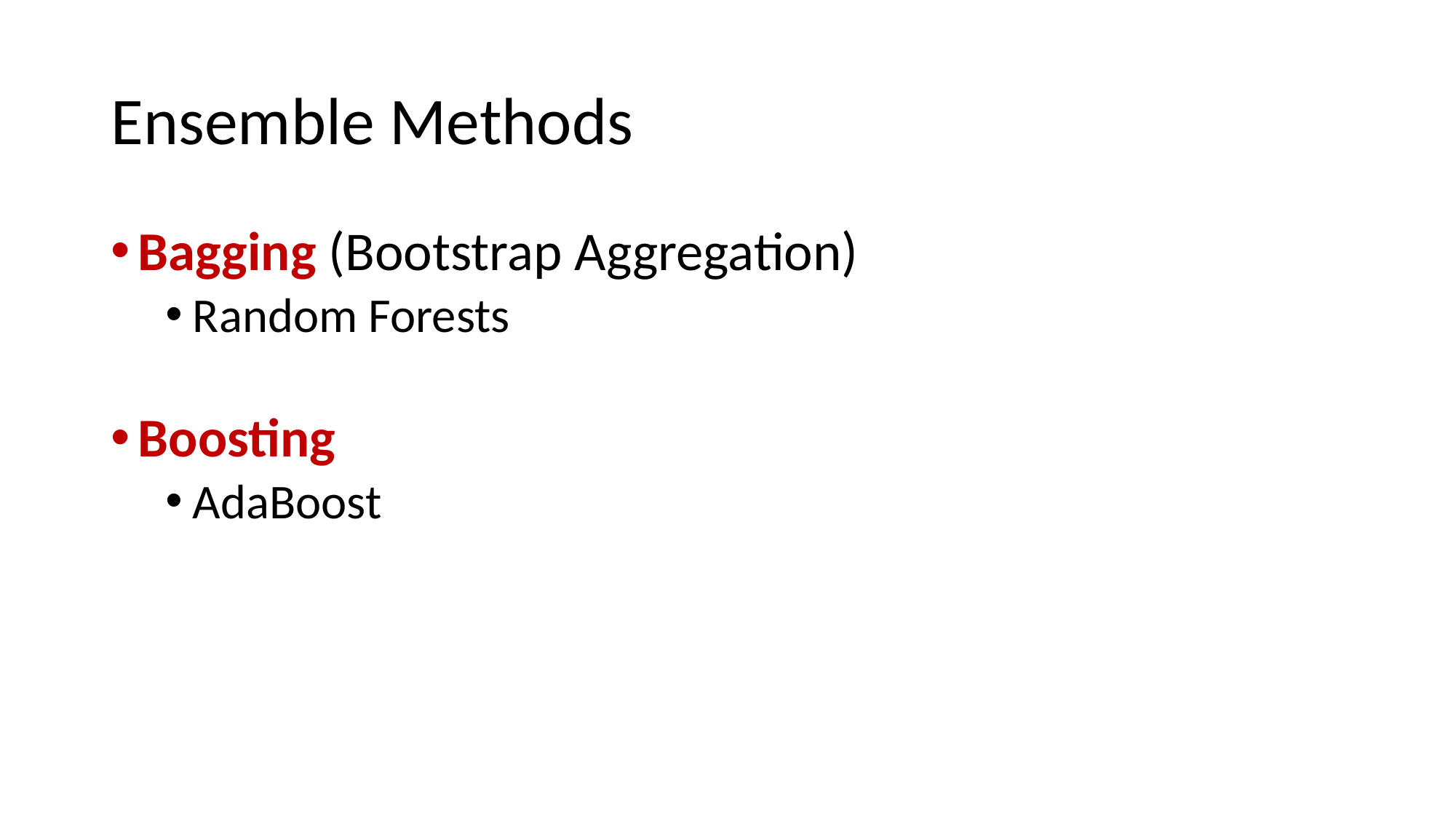

# Ensemble Methods
Bagging (Bootstrap Aggregation)
Random Forests
Boosting
AdaBoost